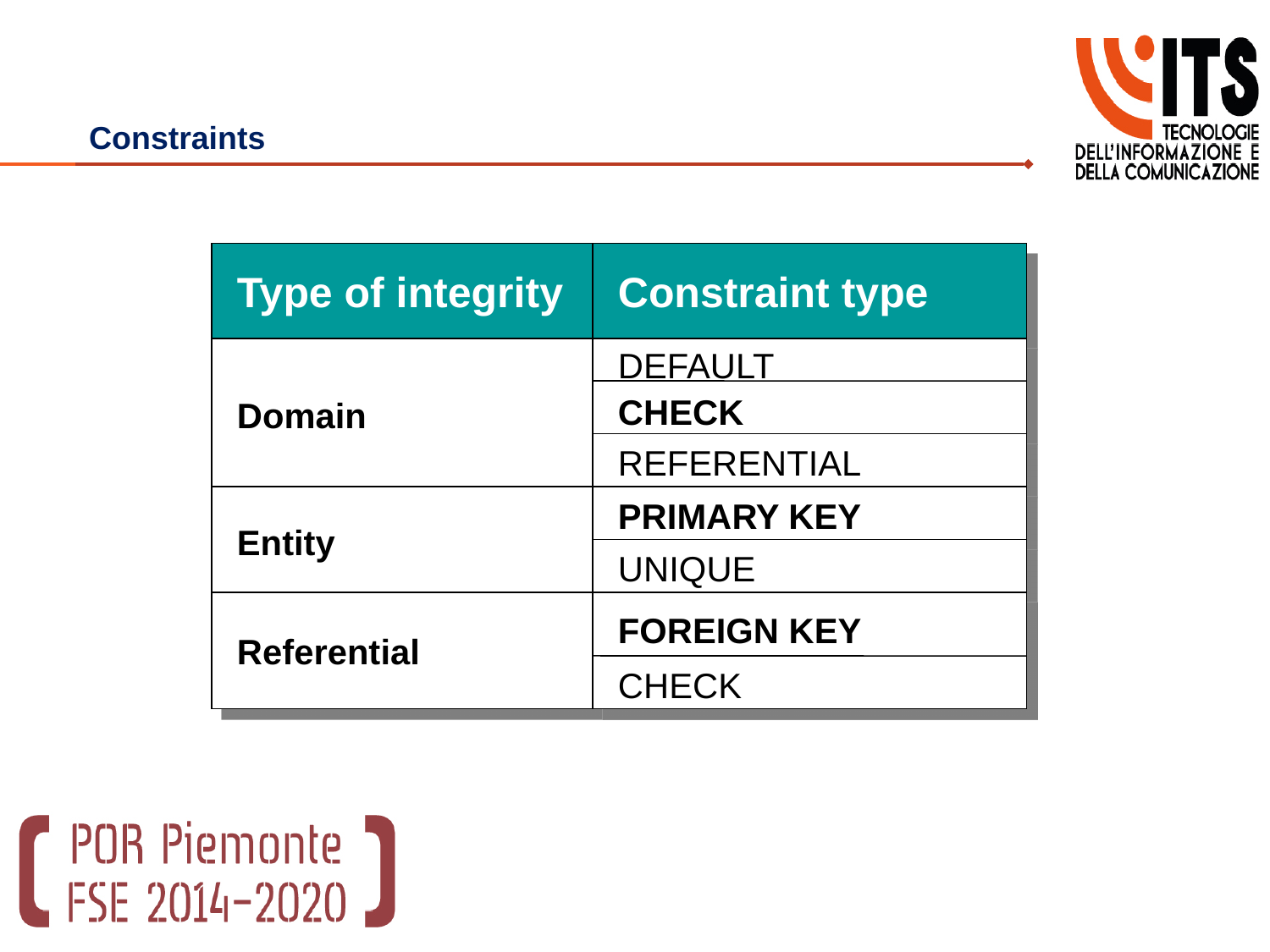

# Constraints
Type of integrity
Constraint type
Domain

DEFAULT
CHECK

REFERENTIAL
Entity
PRIMARY KEY
UNIQUE
Referential
FOREIGN KEY
CHECK